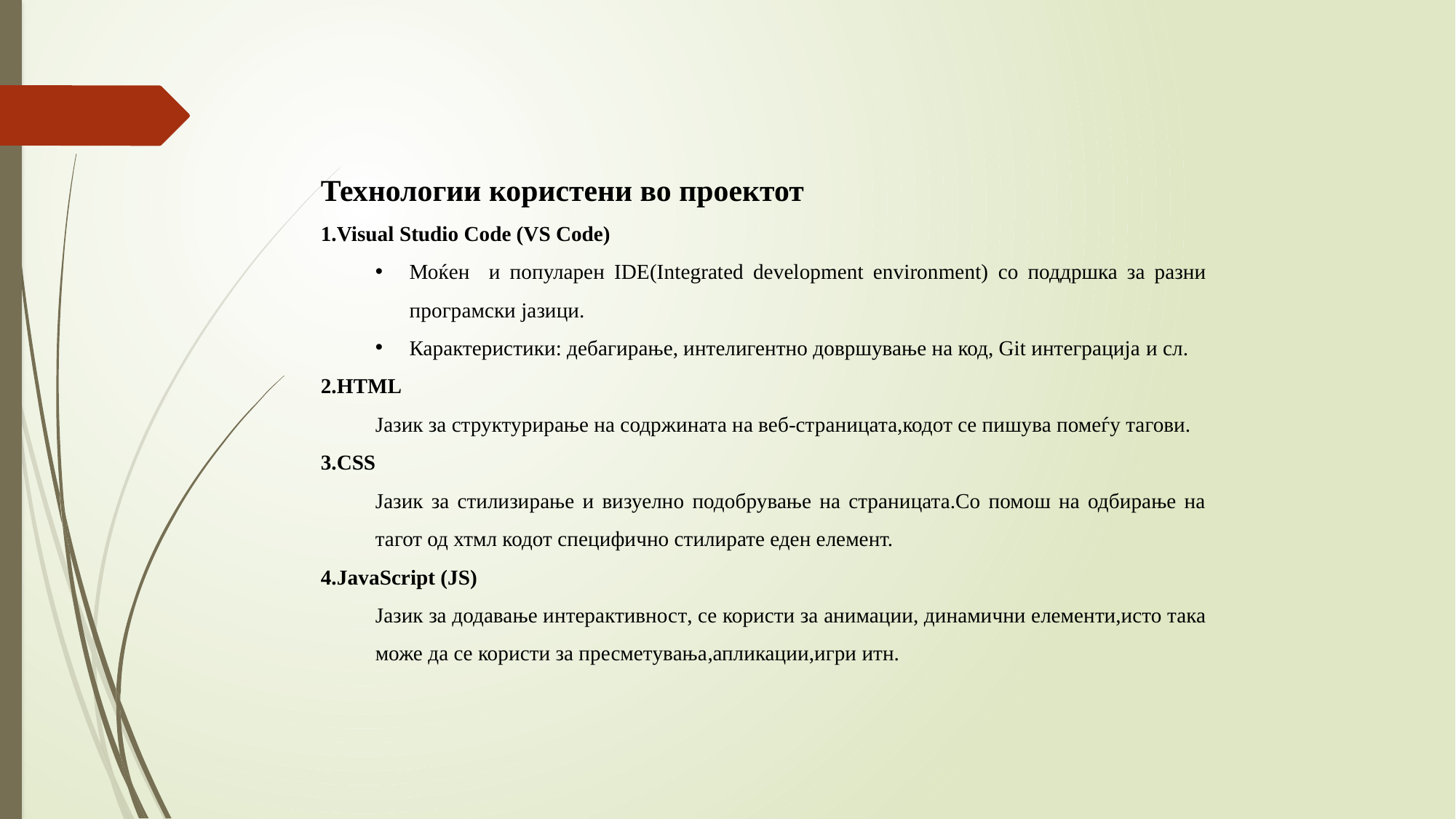

Технологии користени во проектот
Visual Studio Code (VS Code)
Моќен  и популарен IDE(Integrated development environment) со поддршка за разни програмски јазици.
Карактеристики: дебагирање, интелигентно довршување на код, Git интеграција и сл.
HTML
Јазик за структурирање на содржината на веб-страницата,кодот се пишува помеѓу тагови.
CSS
Јазик за стилизирање и визуелно подобрување на страницата.Со помош на одбирање на тагот од хтмл кодот специфично стилирате еден елемент.
JavaScript (JS)
Јазик за додавање интерактивност, се користи за анимации, динамични елементи,исто така може да се користи за пресметувања,апликации,игри итн.